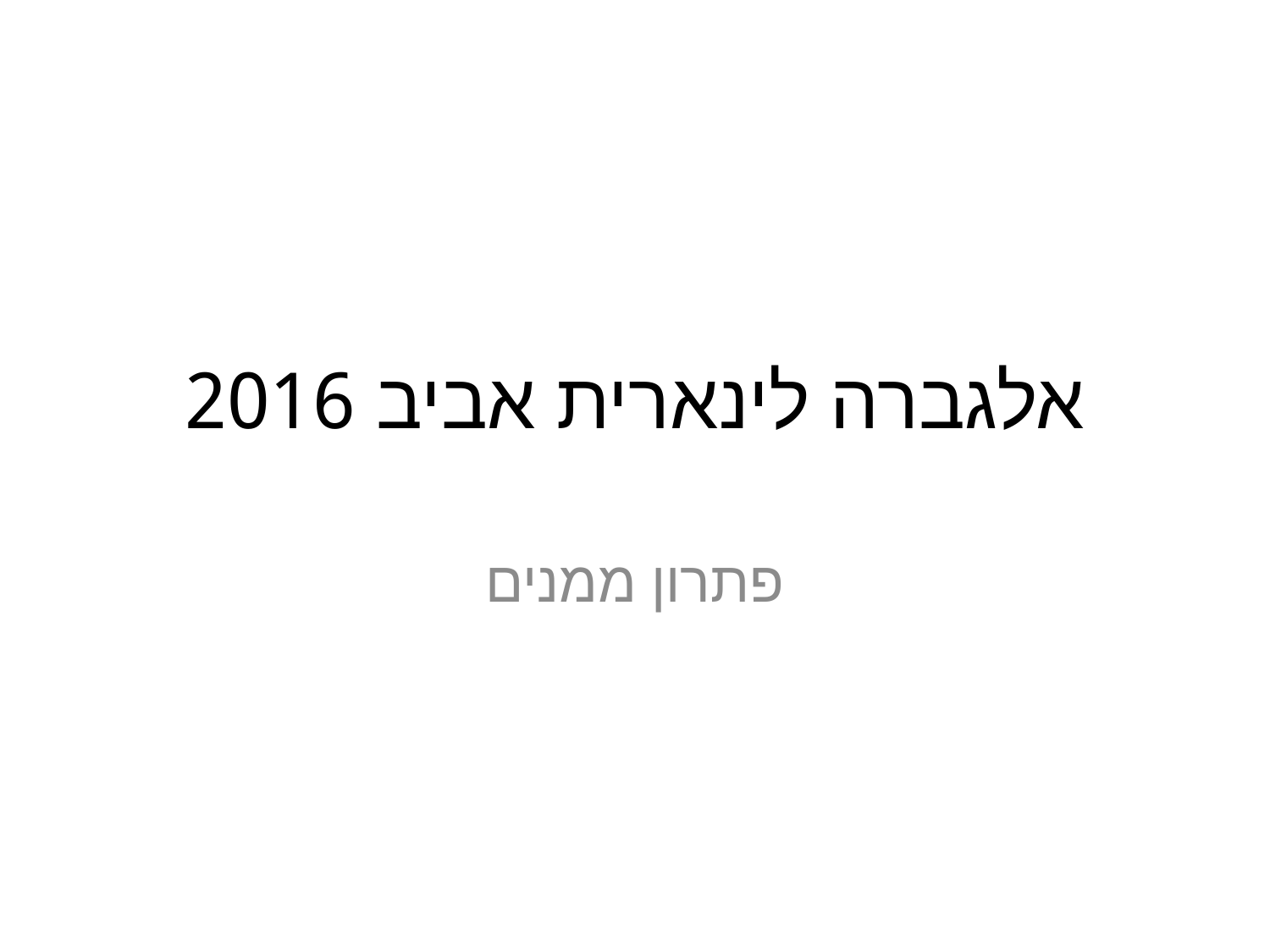

# אלגברה לינארית אביב 2016
פתרון ממנים